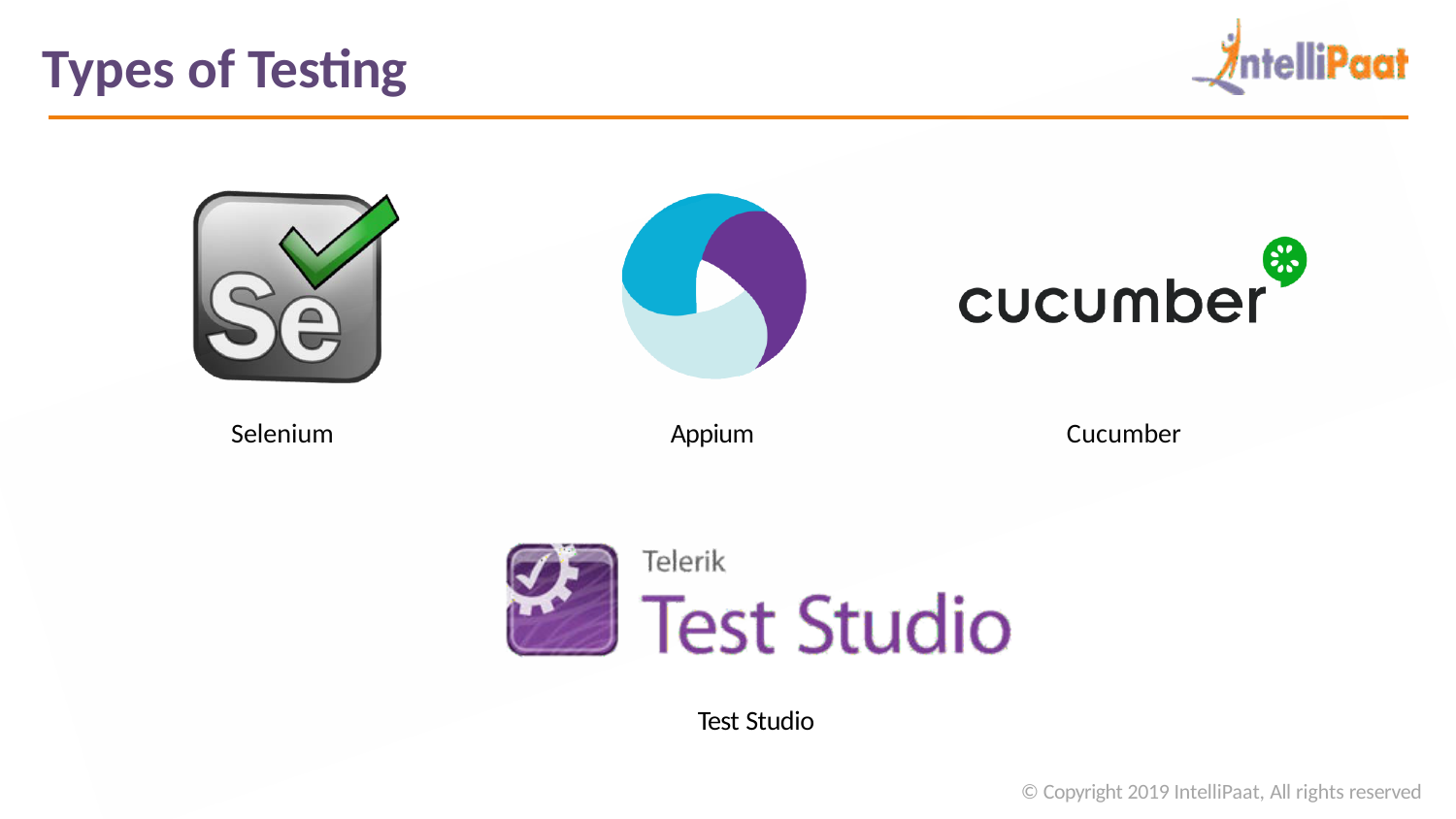

# Types of Testing

Appium
Selenium
Cucumber

Test Studio
© Copyright 2019 IntelliPaat, All rights reserved